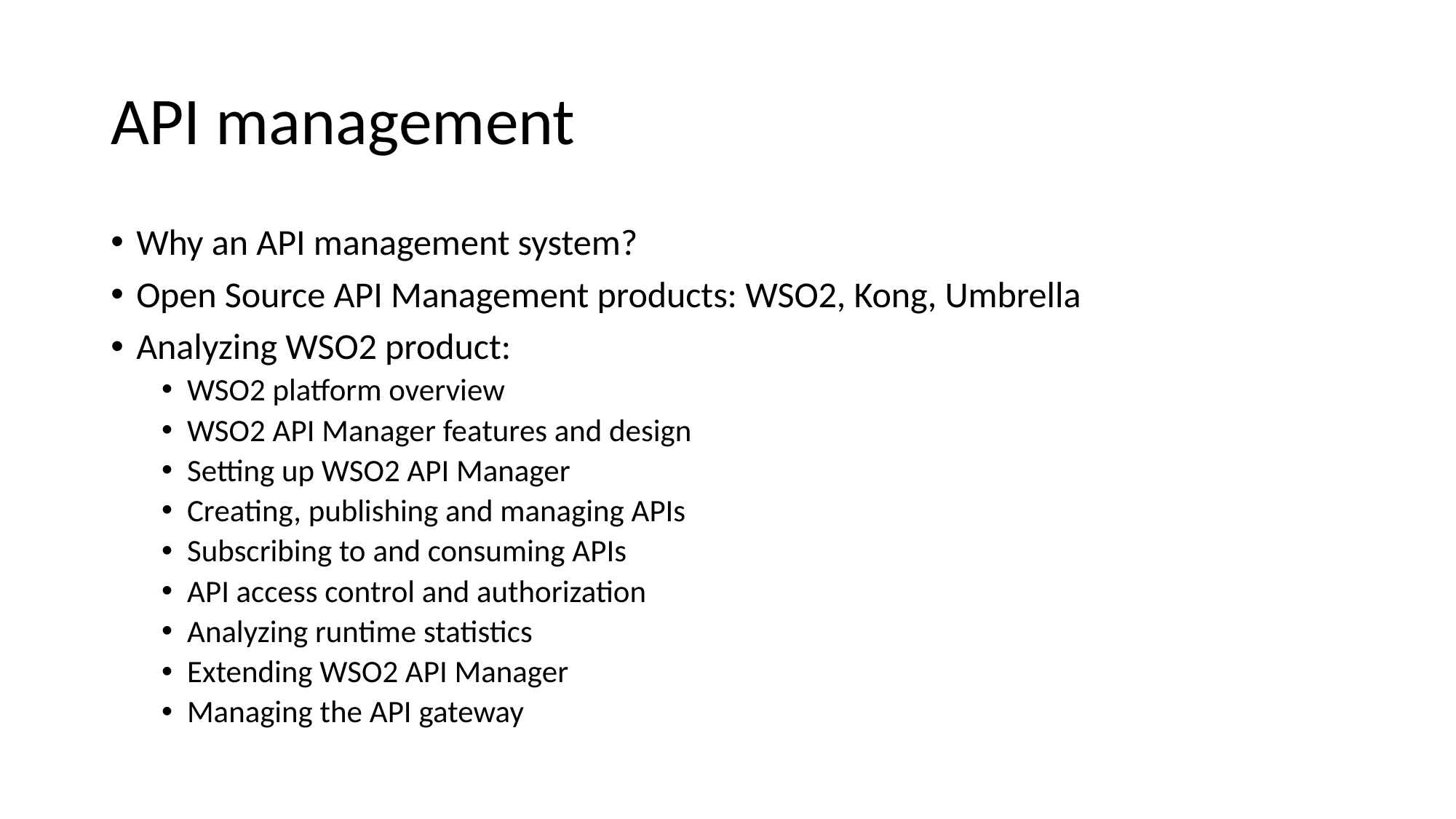

# API management
Why an API management system?
Open Source API Management products: WSO2, Kong, Umbrella
Analyzing WSO2 product:
WSO2 platform overview
WSO2 API Manager features and design
Setting up WSO2 API Manager
Creating, publishing and managing APIs
Subscribing to and consuming APIs
API access control and authorization
Analyzing runtime statistics
Extending WSO2 API Manager
Managing the API gateway